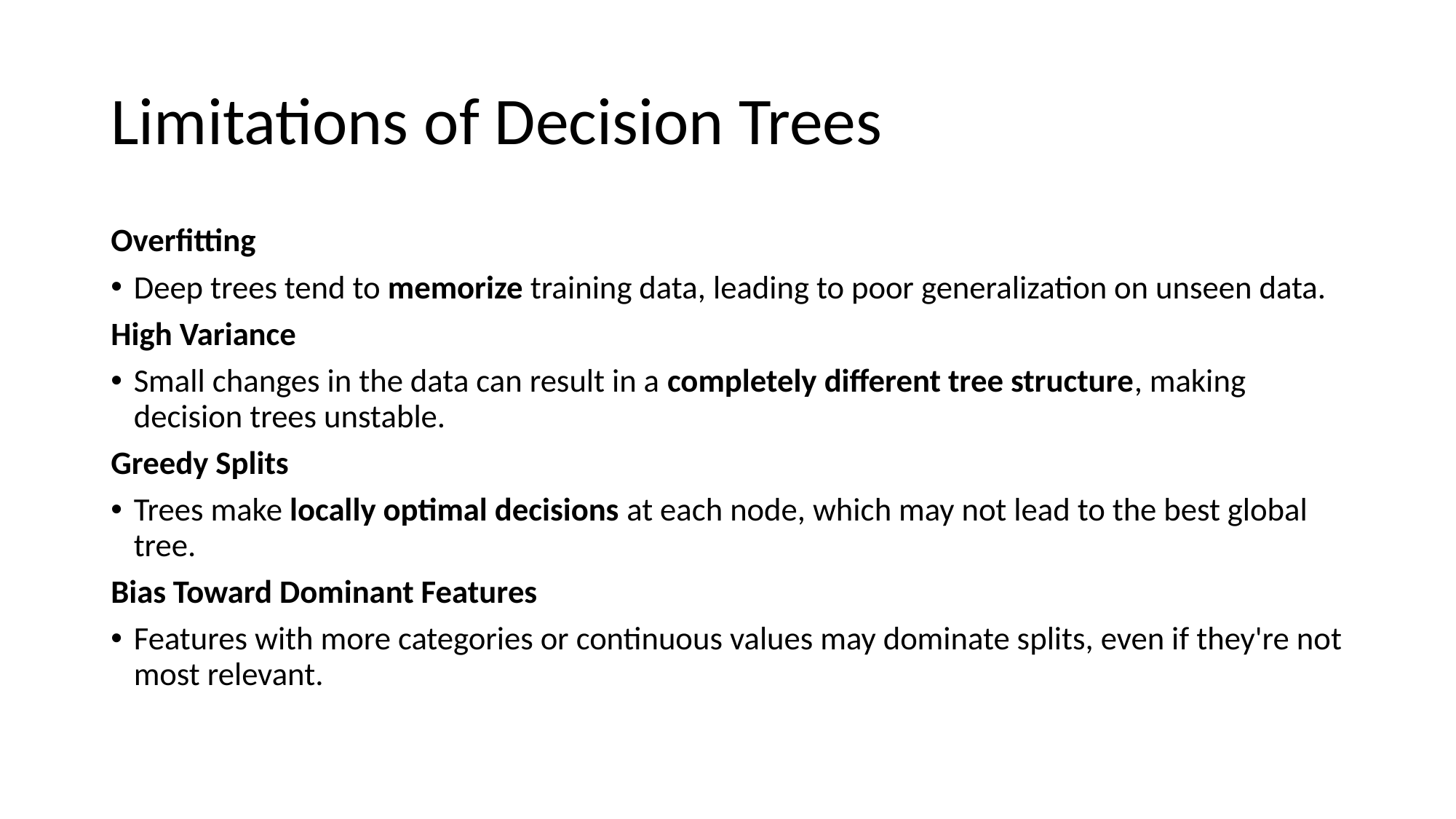

# Limitations of Decision Trees
Overfitting
Deep trees tend to memorize training data, leading to poor generalization on unseen data.
High Variance
Small changes in the data can result in a completely different tree structure, making decision trees unstable.
Greedy Splits
Trees make locally optimal decisions at each node, which may not lead to the best global tree.
Bias Toward Dominant Features
Features with more categories or continuous values may dominate splits, even if they're not most relevant.